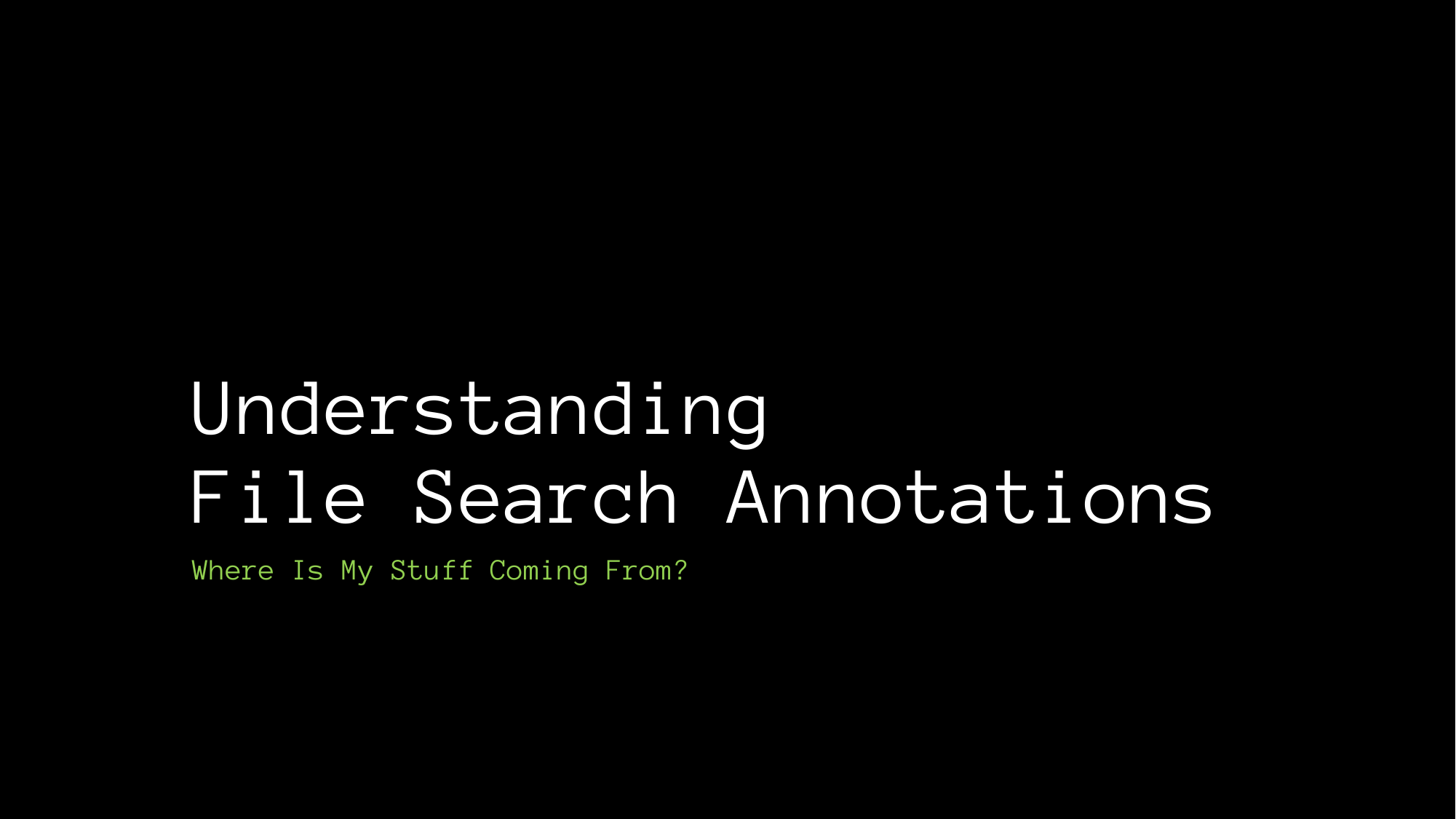

# Understanding File Search Annotations
Where Is My Stuff Coming From?